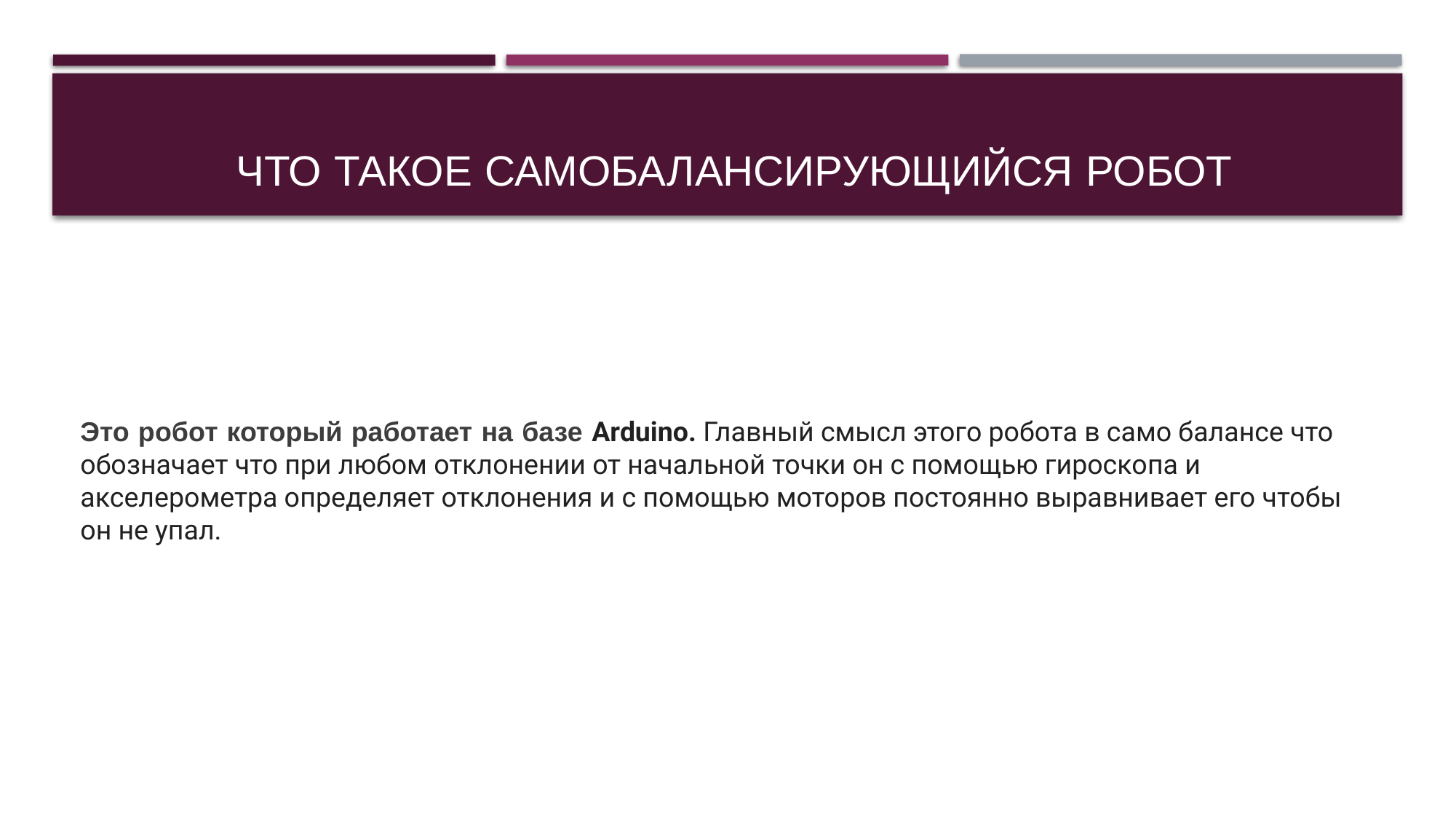

# Что такое самобалансирующийся робот
Это робот который работает на базе Arduino. Главный смысл этого робота в само балансе что обозначает что при любом отклонении от начальной точки он с помощью гироскопа и акселерометра определяет отклонения и с помощью моторов постоянно выравнивает его чтобы он не упал.